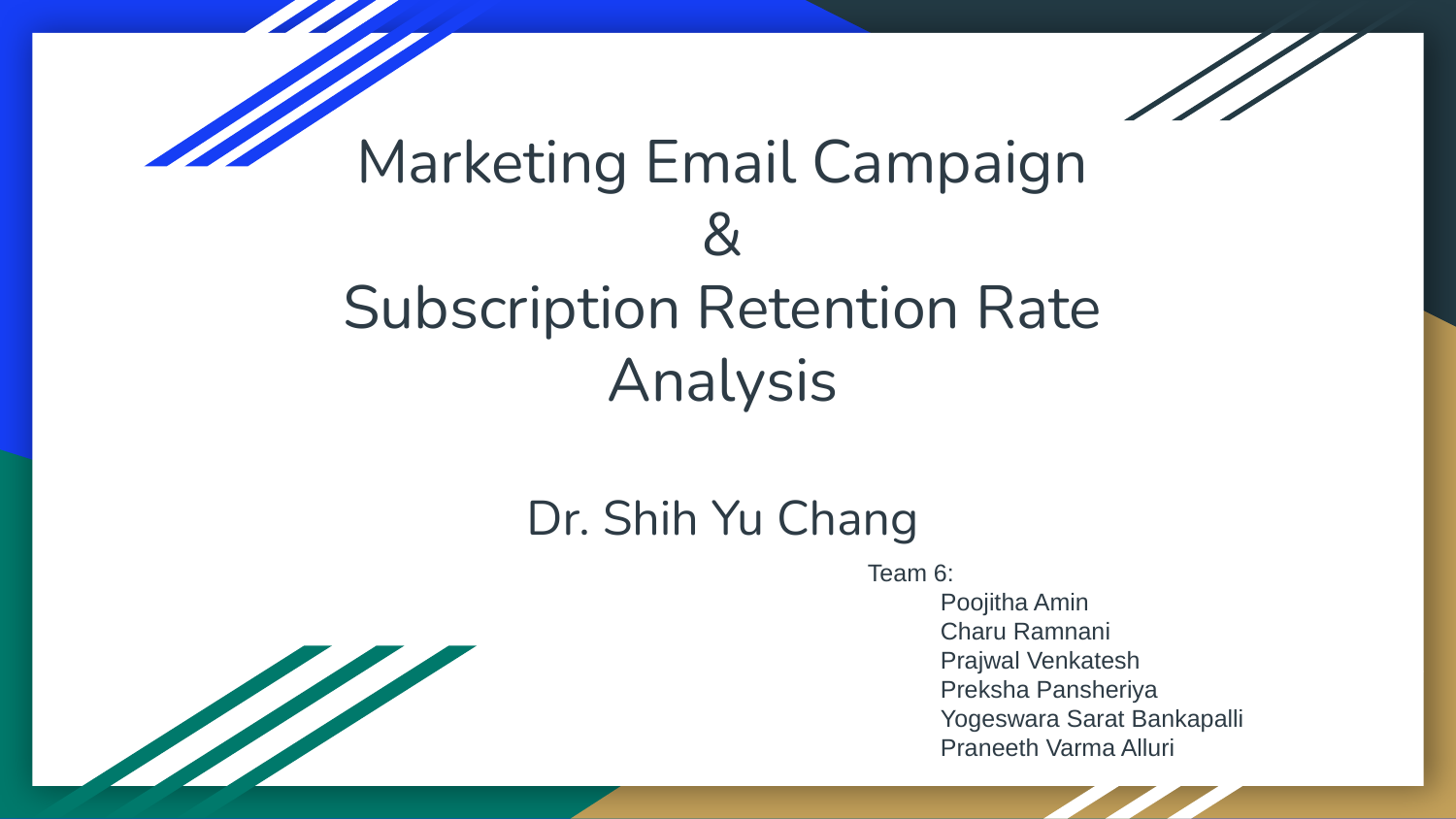

# Marketing Email Campaign
&
Subscription Retention Rate Analysis

Dr. Shih Yu Chang
                                                                                  Team 6:
       Poojitha Amin
       Charu Ramnani
       Prajwal Venkatesh
       Preksha Pansheriya
       Yogeswara Sarat Bankapalli
       Praneeth Varma Alluri